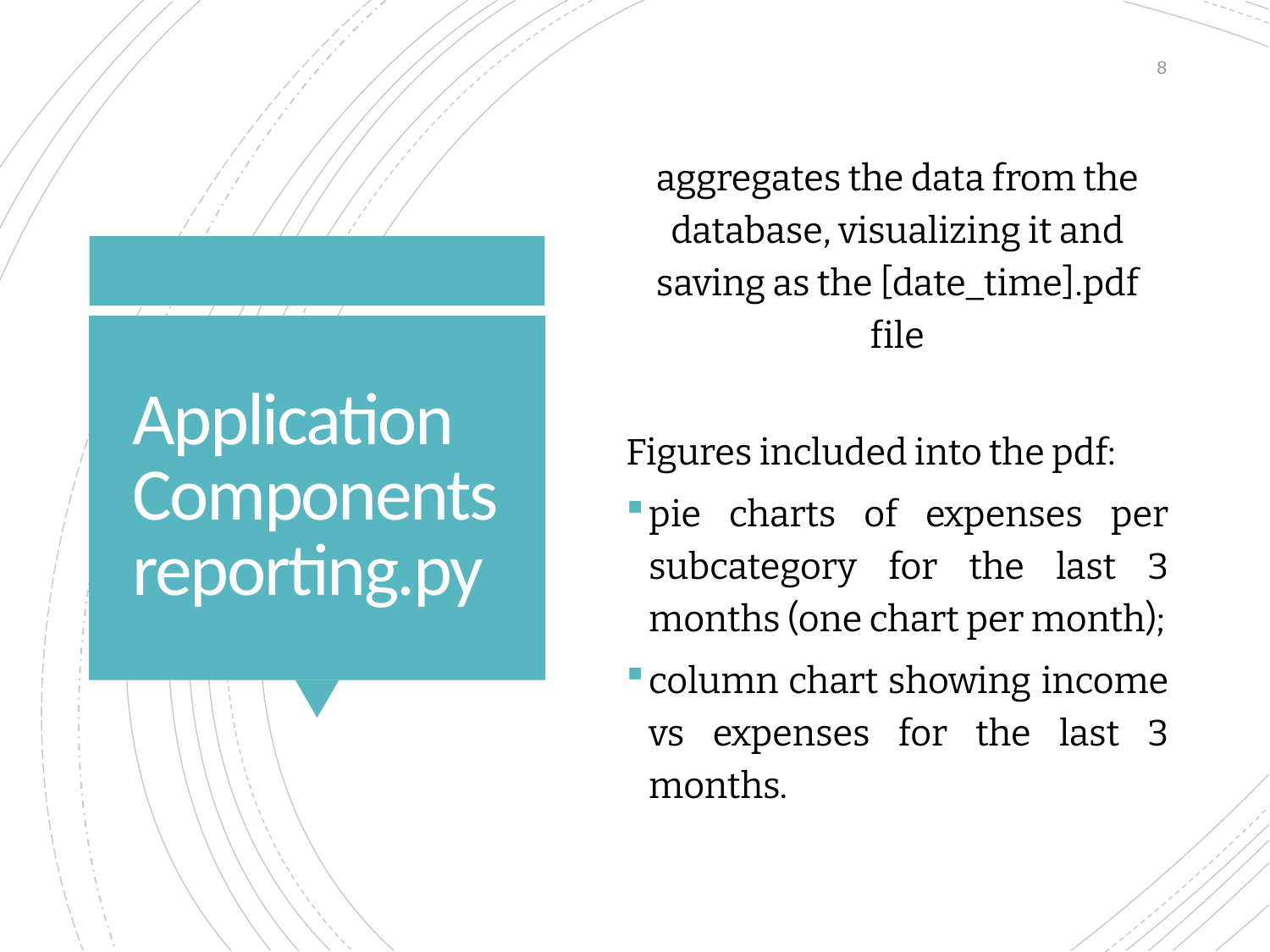

8
aggregates the data from the database, visualizing it and saving as the [date_time].pdf file

Figures included into the pdf:
pie charts of expenses per subcategory for the last 3 months (one chart per month);
column chart showing income vs expenses for the last 3 months.
# Application Components reporting.py